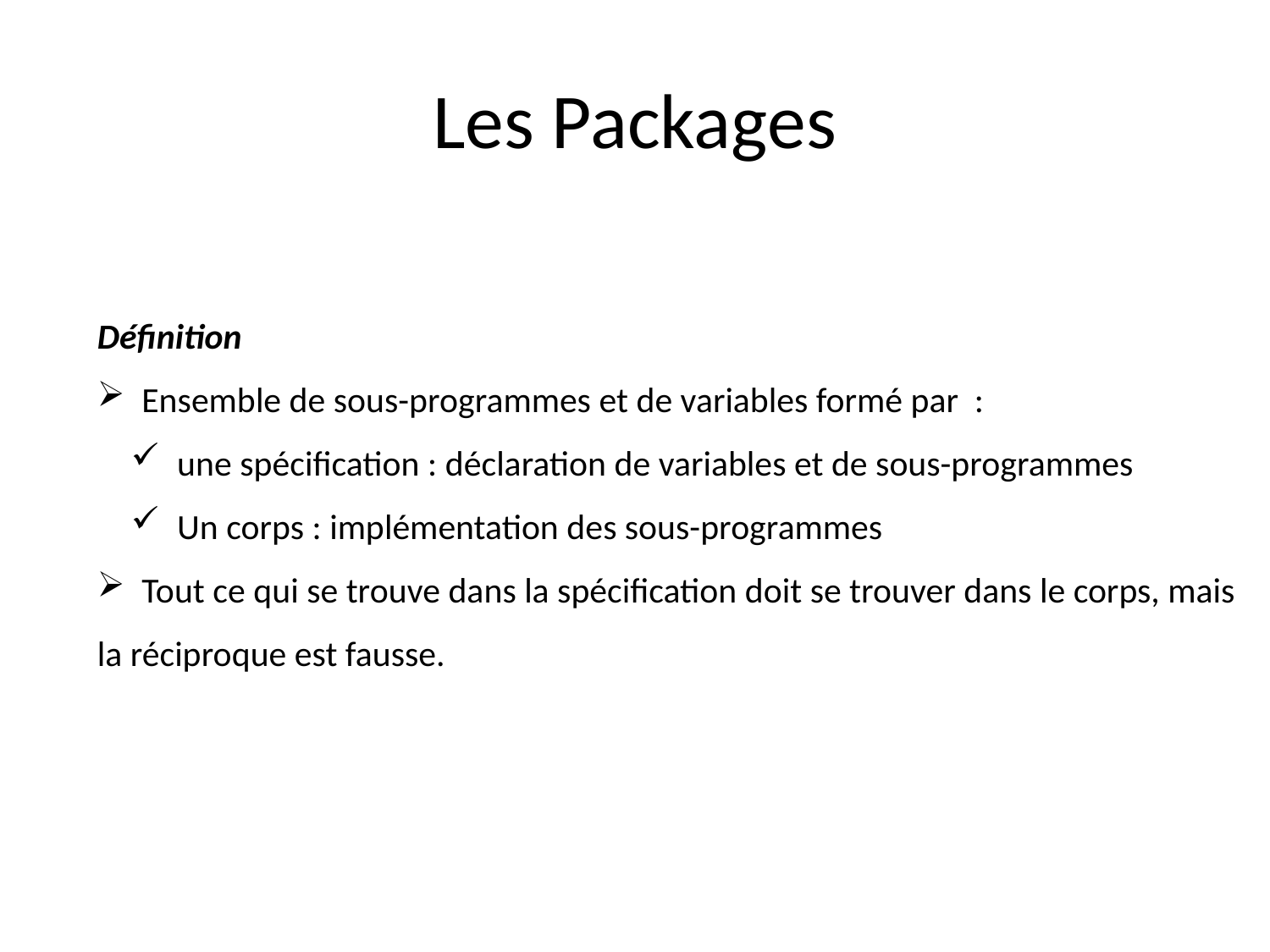

# Les Packages
Définition
  Ensemble de sous-programmes et de variables formé par  :
  une spécification : déclaration de variables et de sous-programmes
  Un corps : implémentation des sous-programmes
  Tout ce qui se trouve dans la spécification doit se trouver dans le corps, mais la réciproque est fausse.